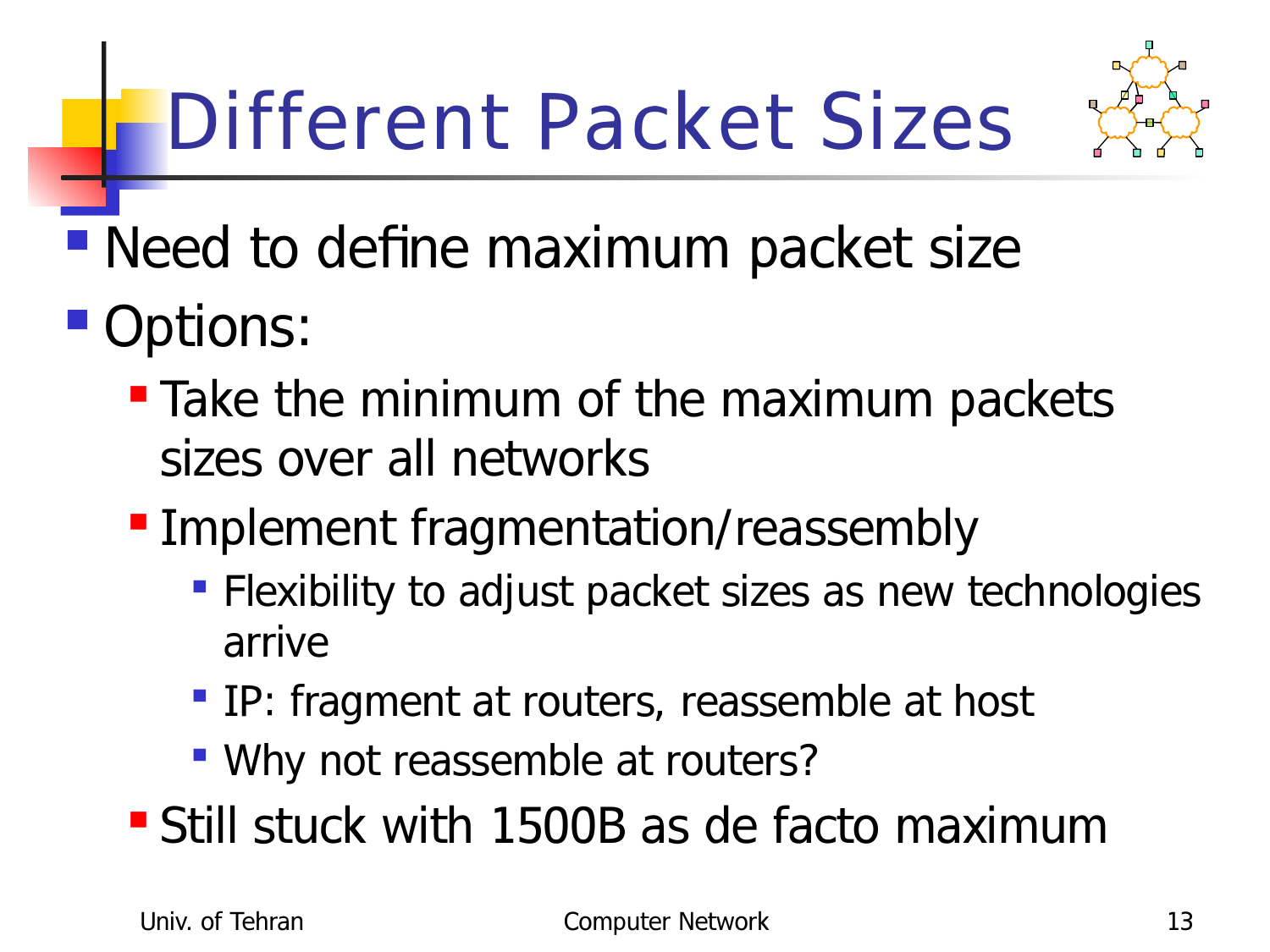

# Different Packet Sizes
Need to define maximum packet size
Options:
Take the minimum of the maximum packets sizes over all networks
Implement fragmentation/reassembly
Flexibility to adjust packet sizes as new technologies arrive
IP: fragment at routers, reassemble at host
Why not reassemble at routers?
Still stuck with 1500B as de facto maximum
Univ. of Tehran
Computer Network
13